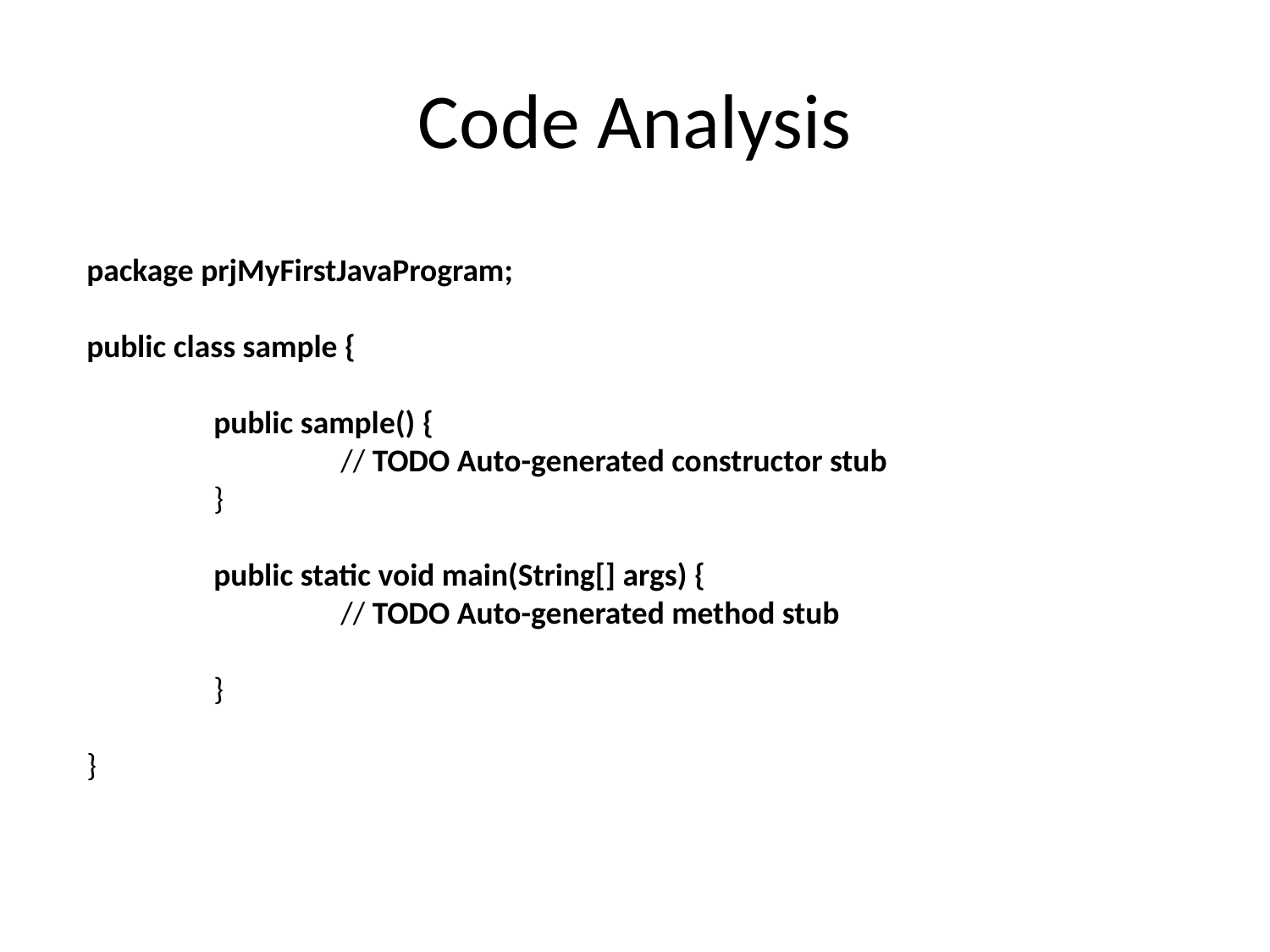

# Code Analysis
package prjMyFirstJavaProgram;

public class sample {

	public sample() {
		// TODO Auto-generated constructor stub
	}

	public static void main(String[] args) {
		// TODO Auto-generated method stub

	}

}